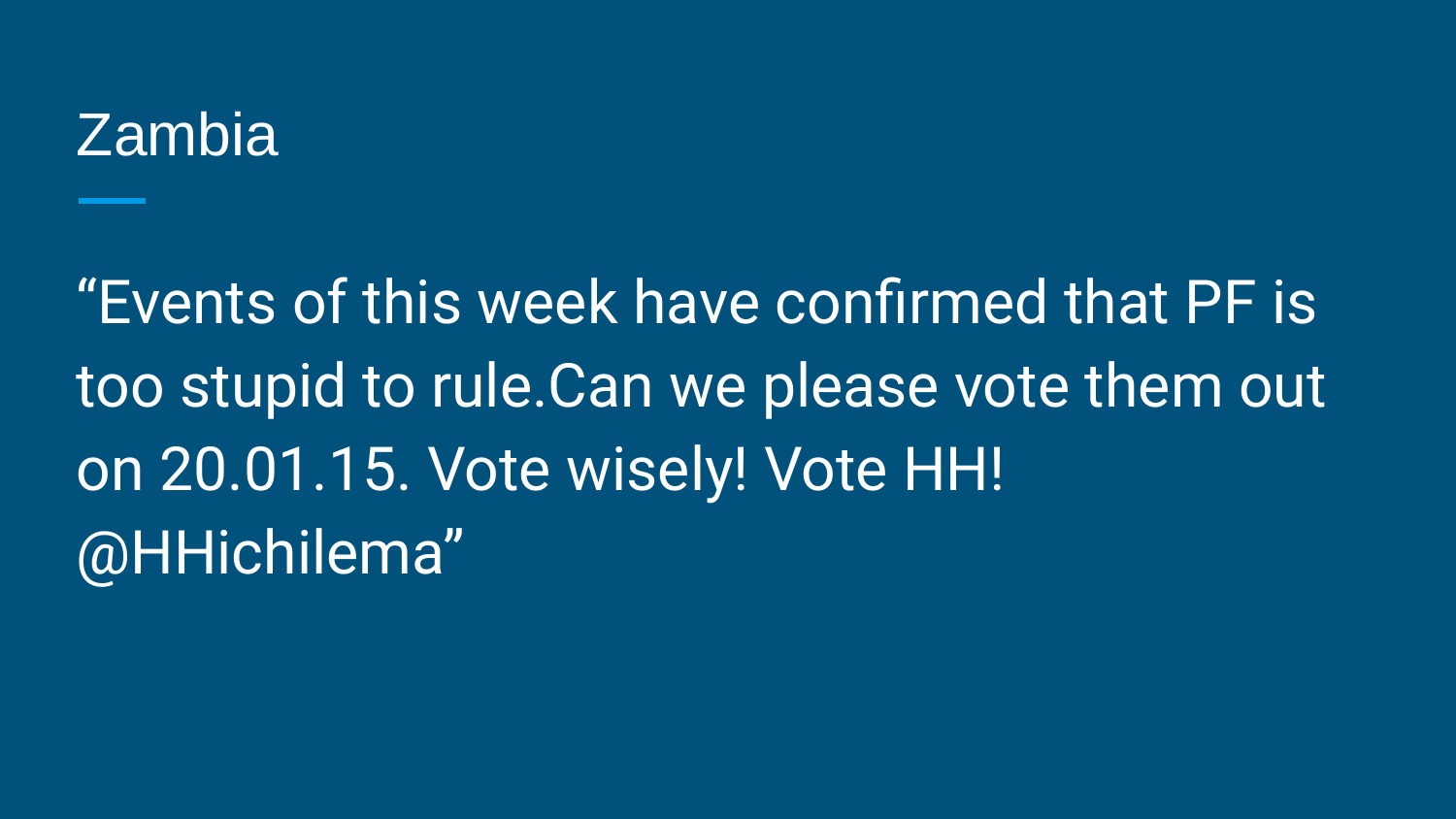

# Zambia
“Events of this week have confirmed that PF is too stupid to rule.Can we please vote them out on 20.01.15. Vote wisely! Vote HH! @HHichilema”